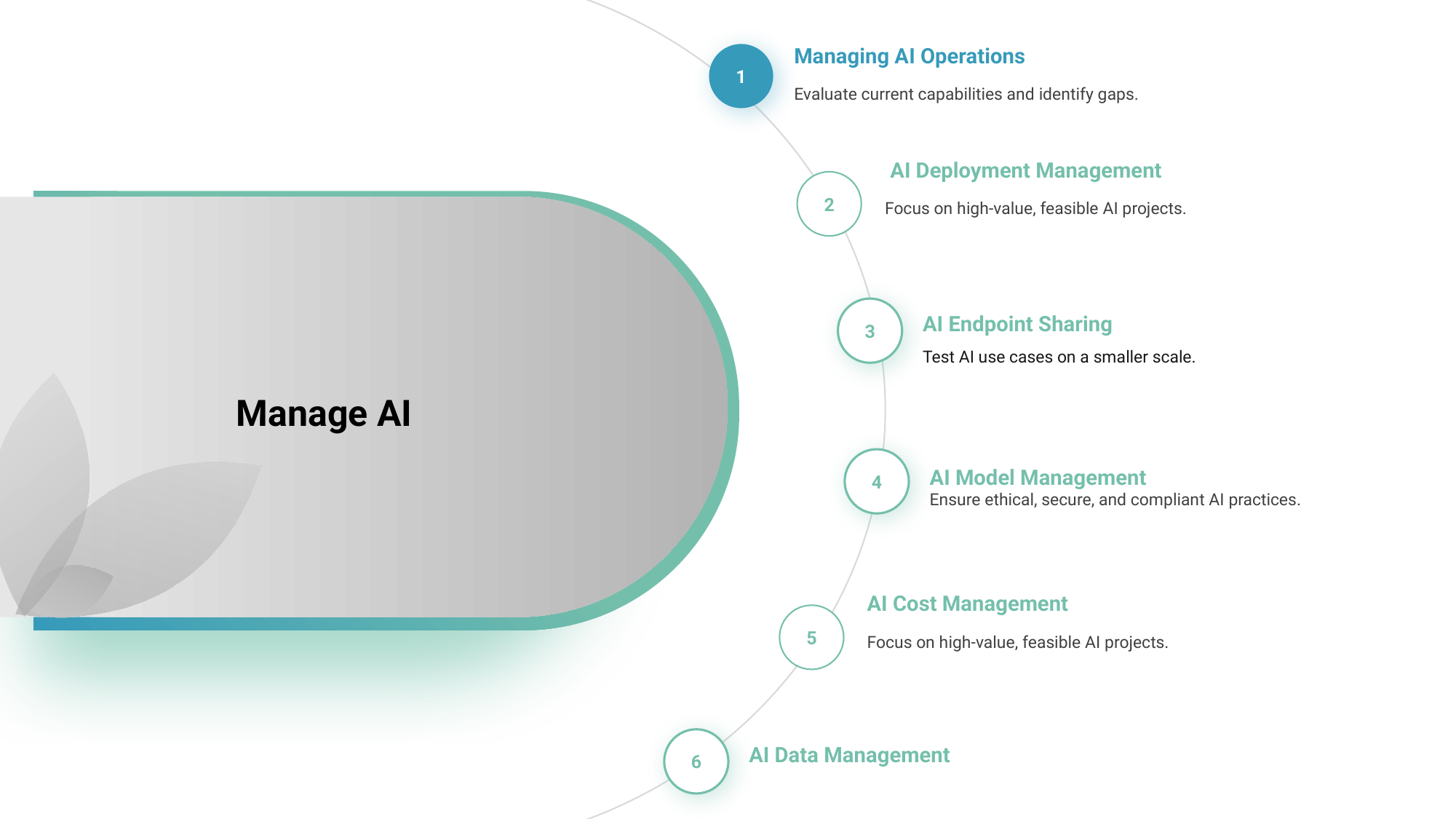

Managing AI Operations
Evaluate current capabilities and identify gaps.

1

 AI Deployment Management
Focus on high-value, feasible AI projects.
2
3
AI Endpoint Sharing
Test AI use cases on a smaller scale.

Manage AI

4
AI Model Management
Ensure ethical, secure, and compliant AI practices.

AI Cost Management
Focus on high-value, feasible AI projects.
5
6
AI Data Management